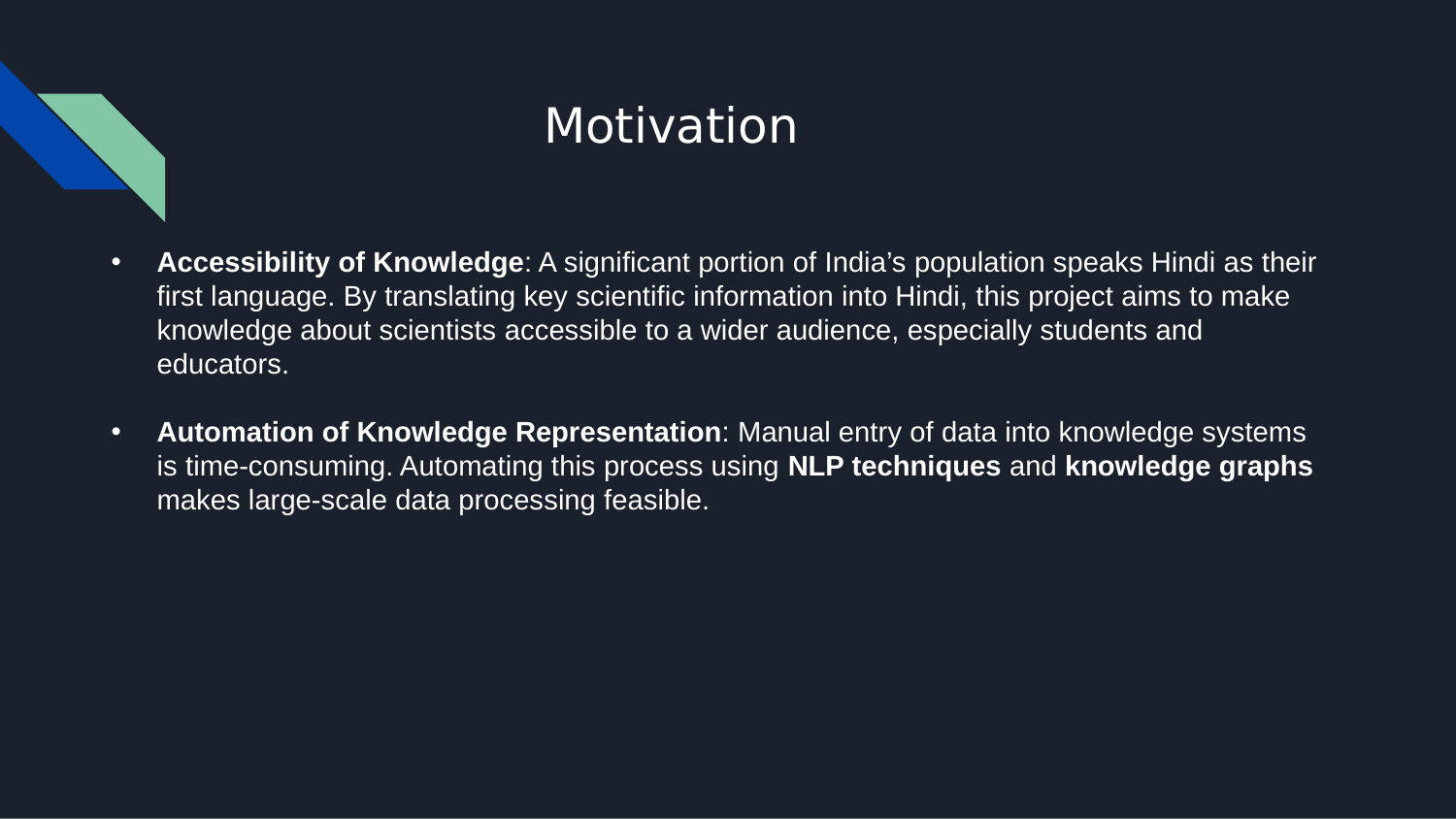

# Motivation

Accessibility of Knowledge: A significant portion of India’s population speaks Hindi as their first language. By translating key scientific information into Hindi, this project aims to make knowledge about scientists accessible to a wider audience, especially students and educators.

Automation of Knowledge Representation: Manual entry of data into knowledge systems is time-consuming. Automating this process using NLP techniques and knowledge graphs makes large-scale data processing feasible.